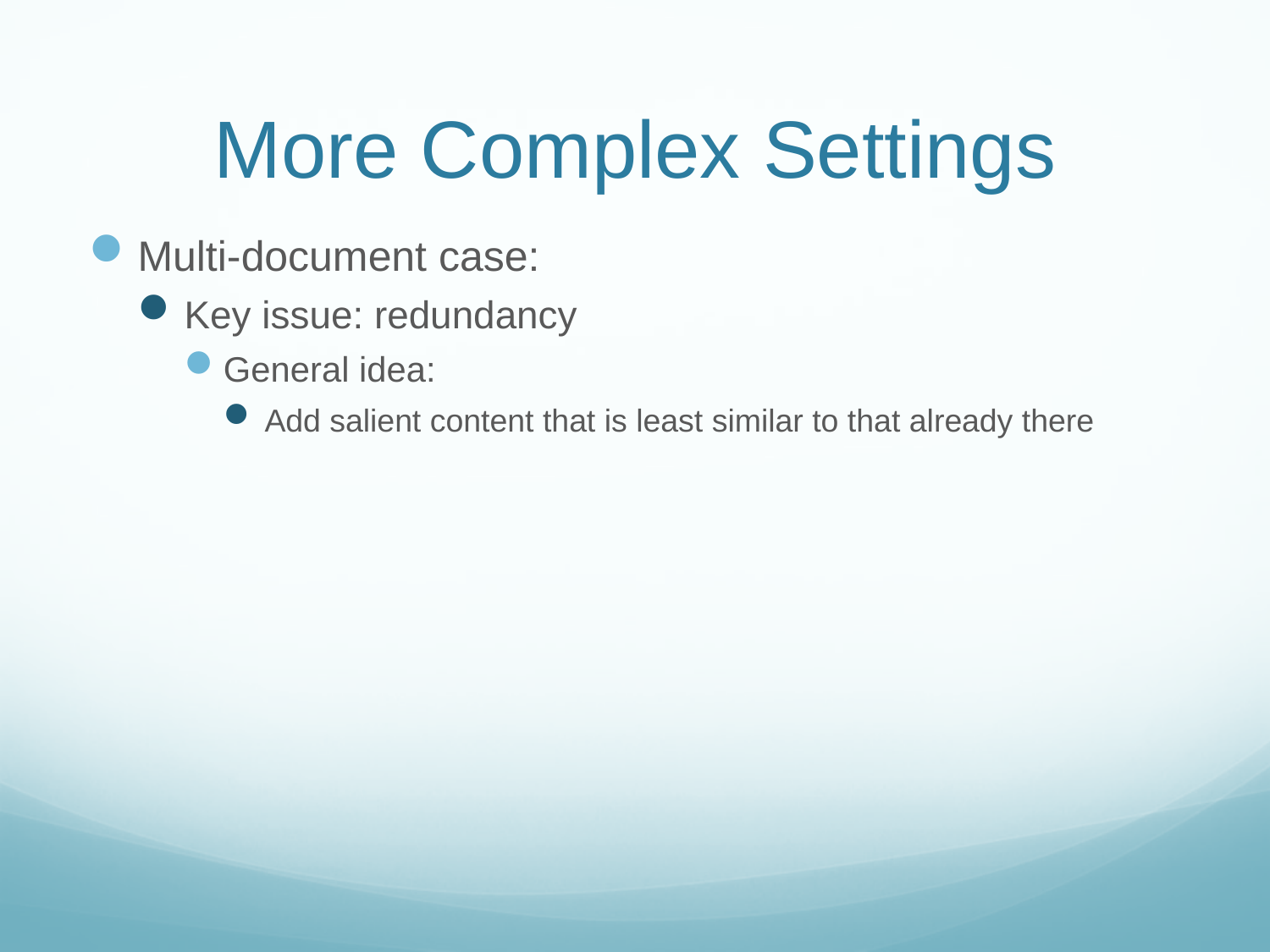

# More Complex Settings
Multi-document case:
Key issue: redundancy
General idea:
Add salient content that is least similar to that already there